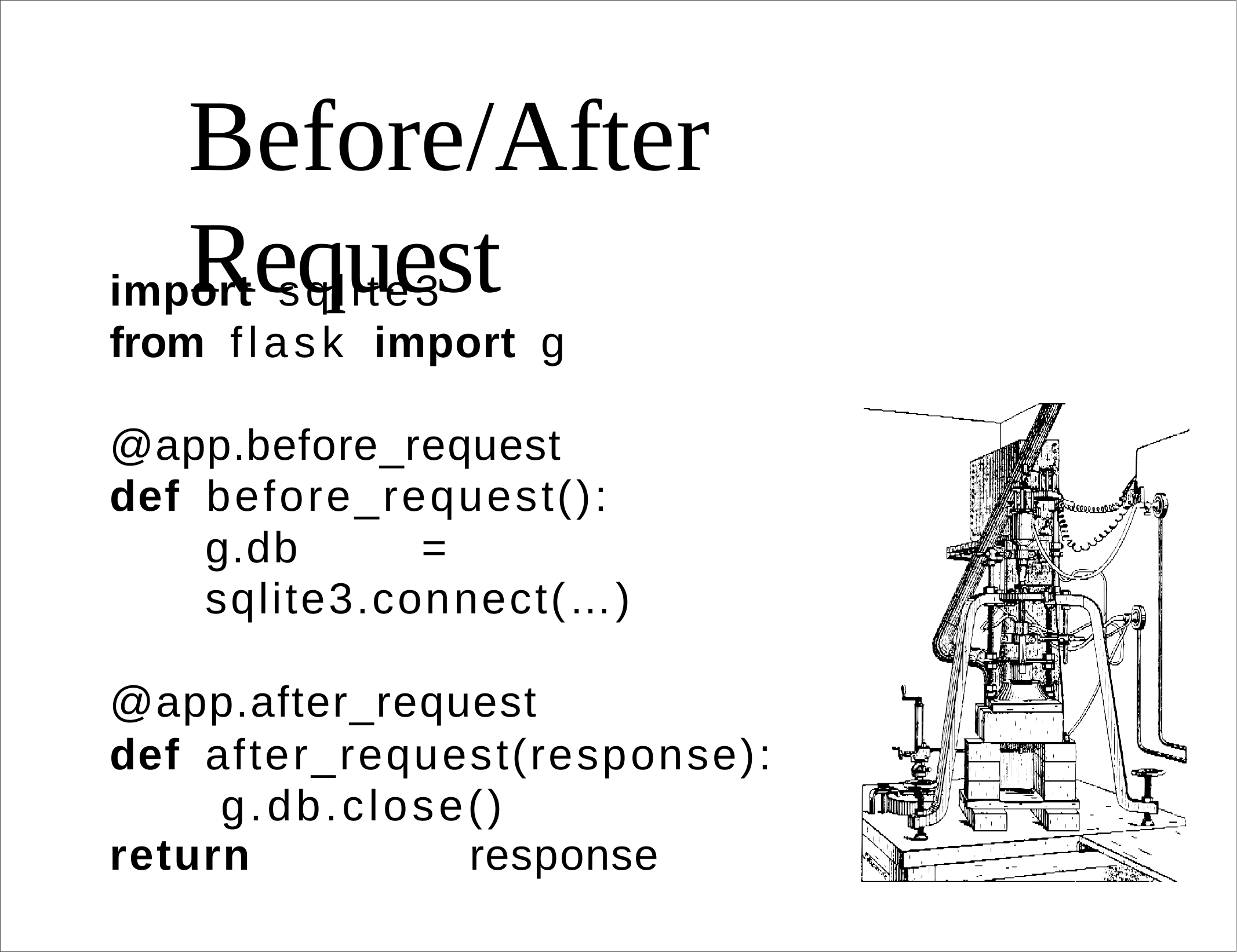

# Before/After	Request
import	sqlite3
from	flask	import	g

@app.before_request
def	before_request():
g.db	=	sqlite3.connect(…)

@app.after_request
def	after_request(response):  g.db.close()
return	response